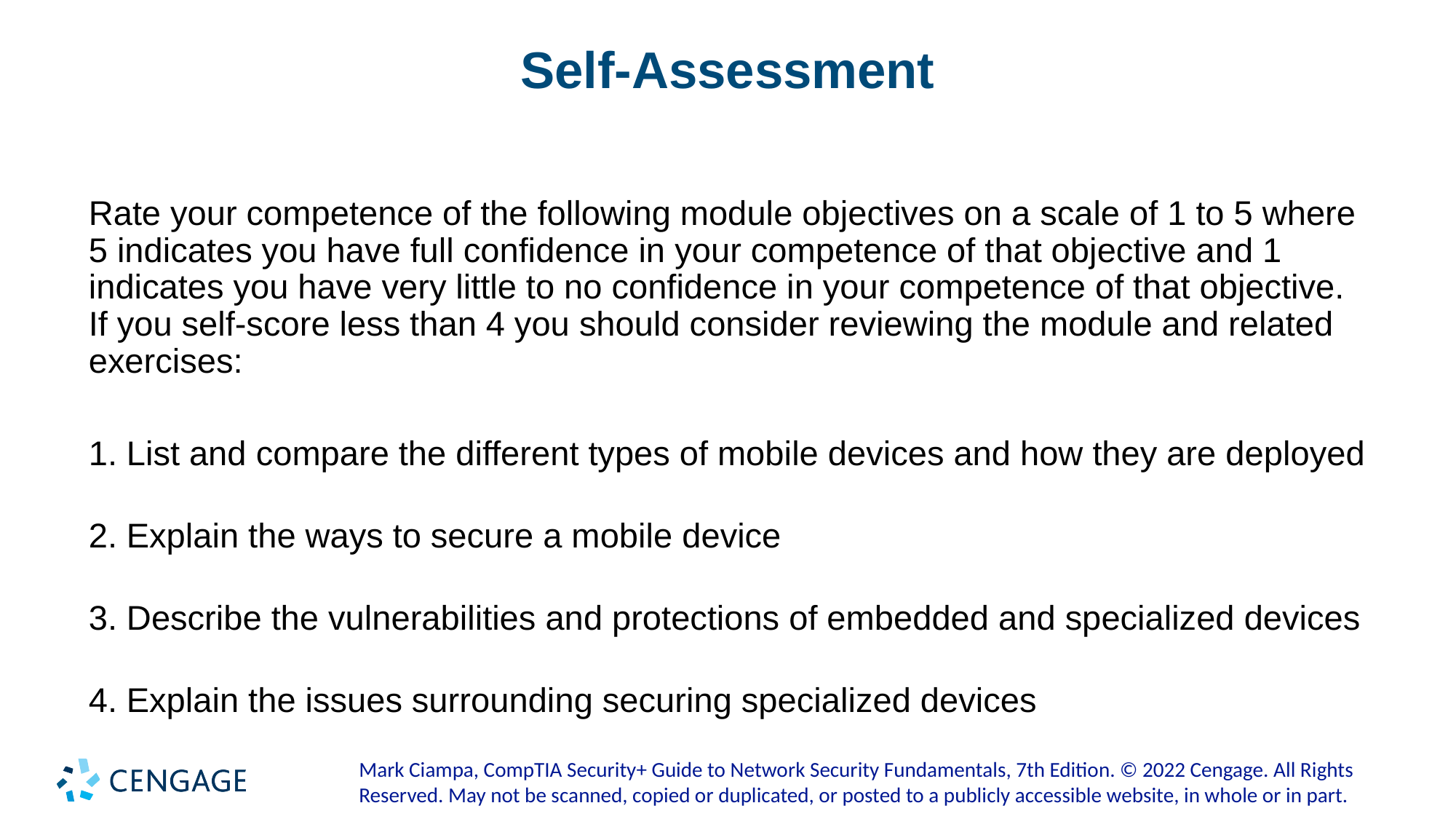

# Self-Assessment
Rate your competence of the following module objectives on a scale of 1 to 5 where 5 indicates you have full confidence in your competence of that objective and 1 indicates you have very little to no confidence in your competence of that objective. If you self-score less than 4 you should consider reviewing the module and related exercises:

1. List and compare the different types of mobile devices and how they are deployed

2. Explain the ways to secure a mobile device

3. Describe the vulnerabilities and protections of embedded and specialized devices

4. Explain the issues surrounding securing specialized devices